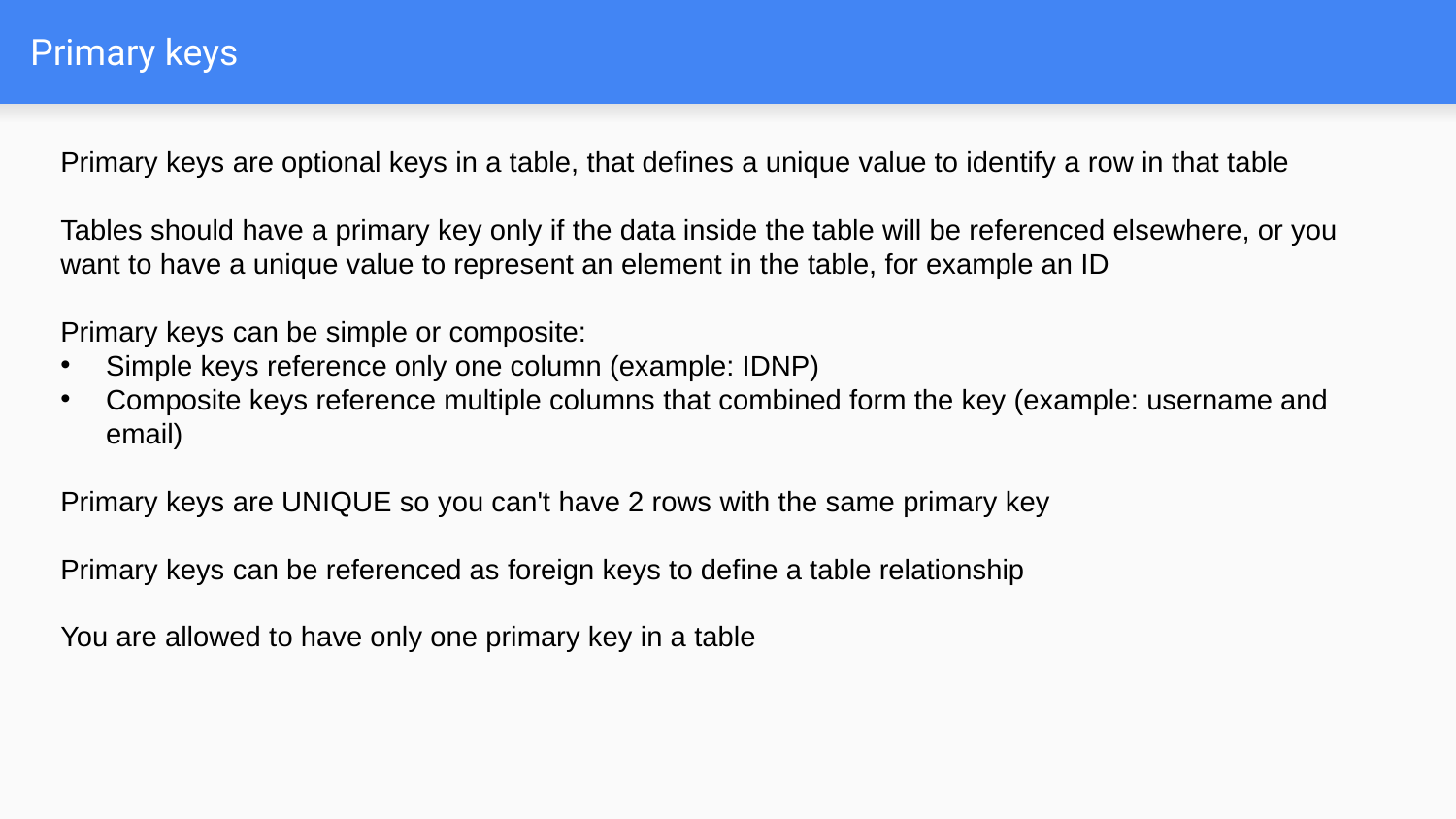

# Primary keys
Primary keys are optional keys in a table, that defines a unique value to identify a row in that table

Tables should have a primary key only if the data inside the table will be referenced elsewhere, or you want to have a unique value to represent an element in the table, for example an ID

Primary keys can be simple or composite:
Simple keys reference only one column (example: IDNP)
Composite keys reference multiple columns that combined form the key (example: username and email)

Primary keys are UNIQUE so you can't have 2 rows with the same primary key

Primary keys can be referenced as foreign keys to define a table relationship

You are allowed to have only one primary key in a table